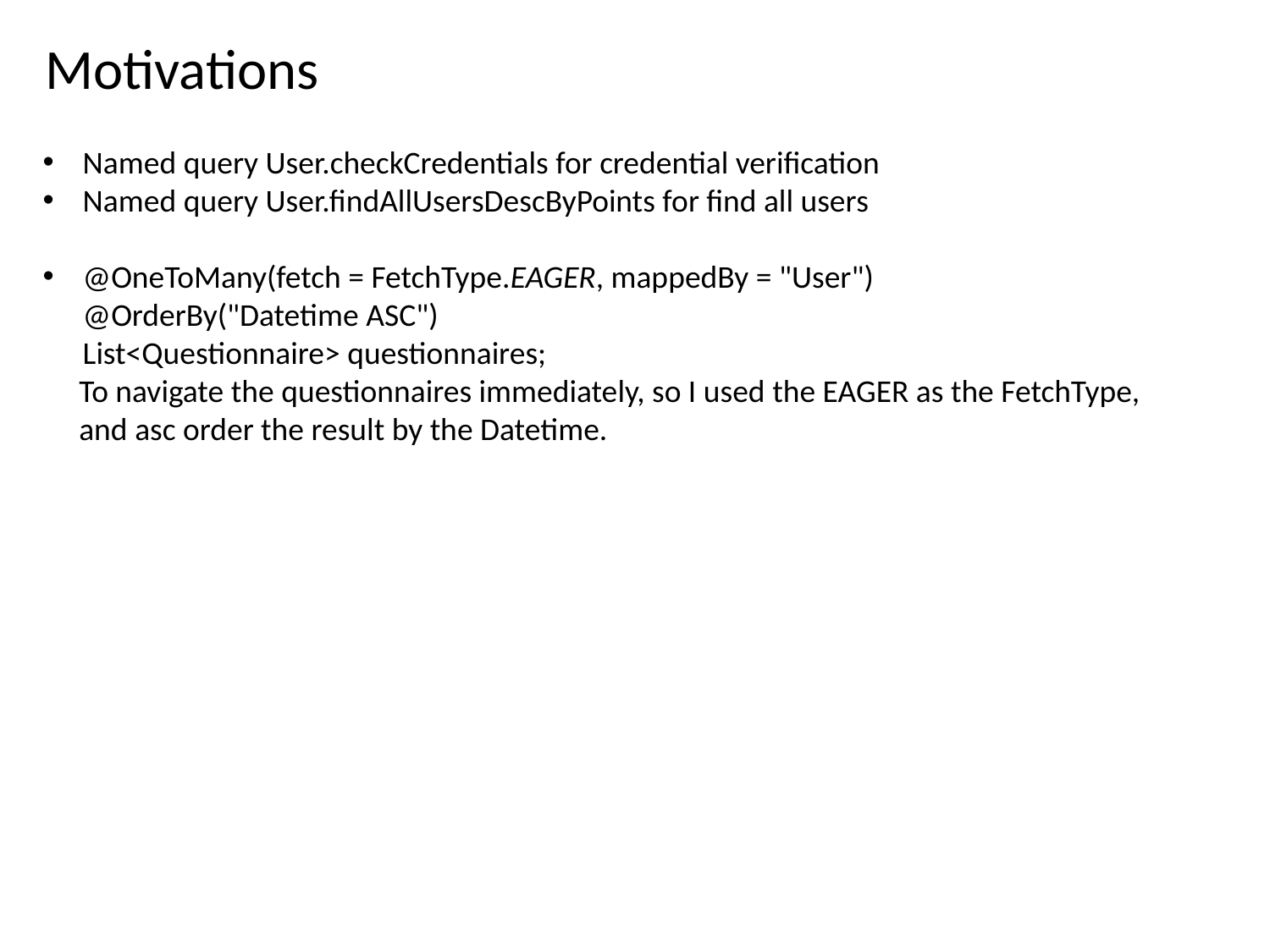

Motivations
Named query User.checkCredentials for credential verification
Named query User.findAllUsersDescByPoints for find all users

@OneToMany(fetch = FetchType.EAGER, mappedBy = "User")
@OrderBy("Datetime ASC")
List<Questionnaire> questionnaires;
     To navigate the questionnaires immediately, so I used the EAGER as the FetchType,
     and asc order the result by the Datetime.